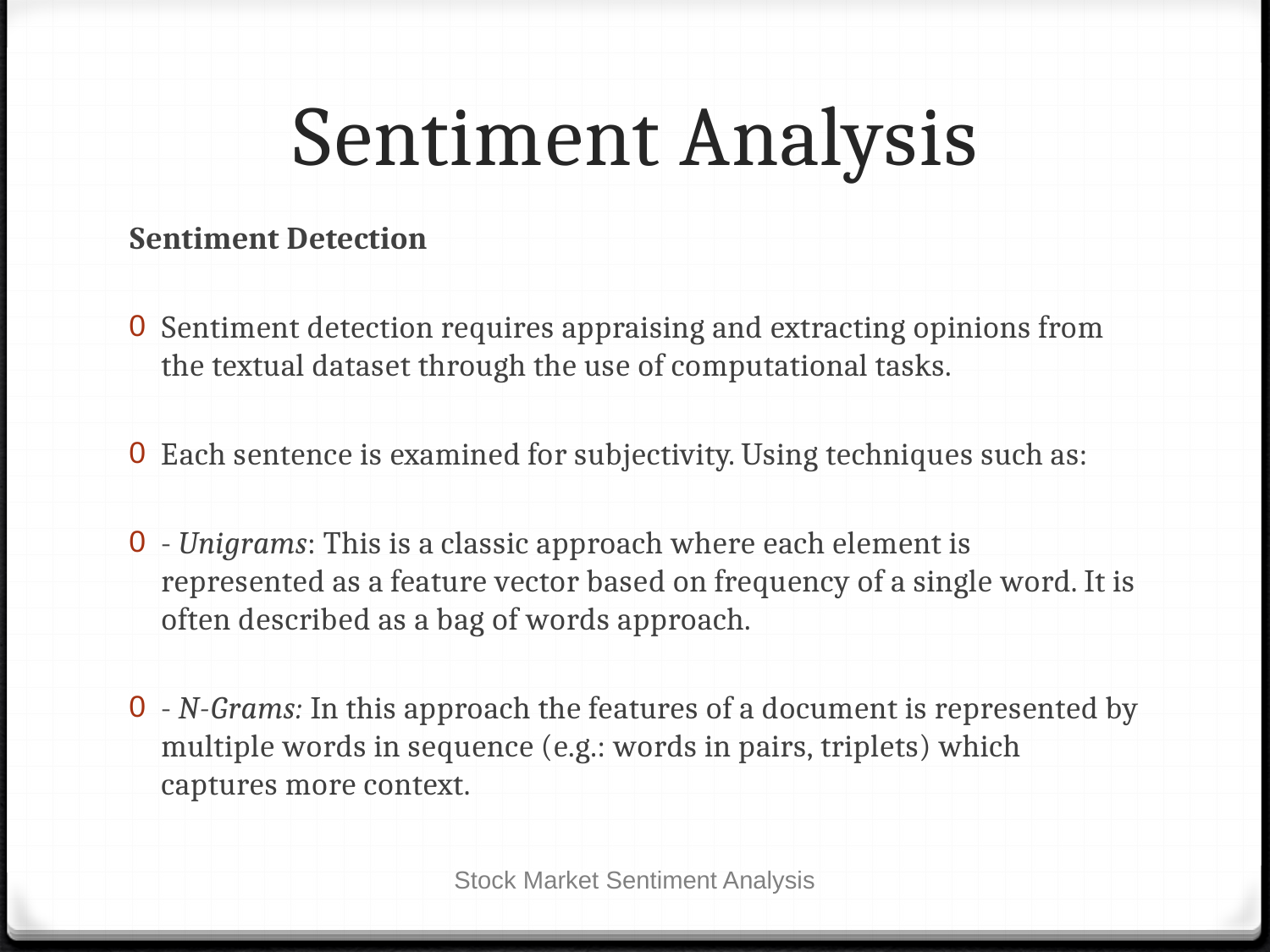

# Sentiment Analysis
Sentiment Detection

Sentiment detection requires appraising and extracting opinions from the textual dataset through the use of computational tasks.

Each sentence is examined for subjectivity. Using techniques such as:

- Unigrams: This is a classic approach where each element is represented as a feature vector based on frequency of a single word. It is often described as a bag of words approach.

- N-Grams: In this approach the features of a document is represented by multiple words in sequence (e.g.: words in pairs, triplets) which captures more context.

Stock Market Sentiment Analysis